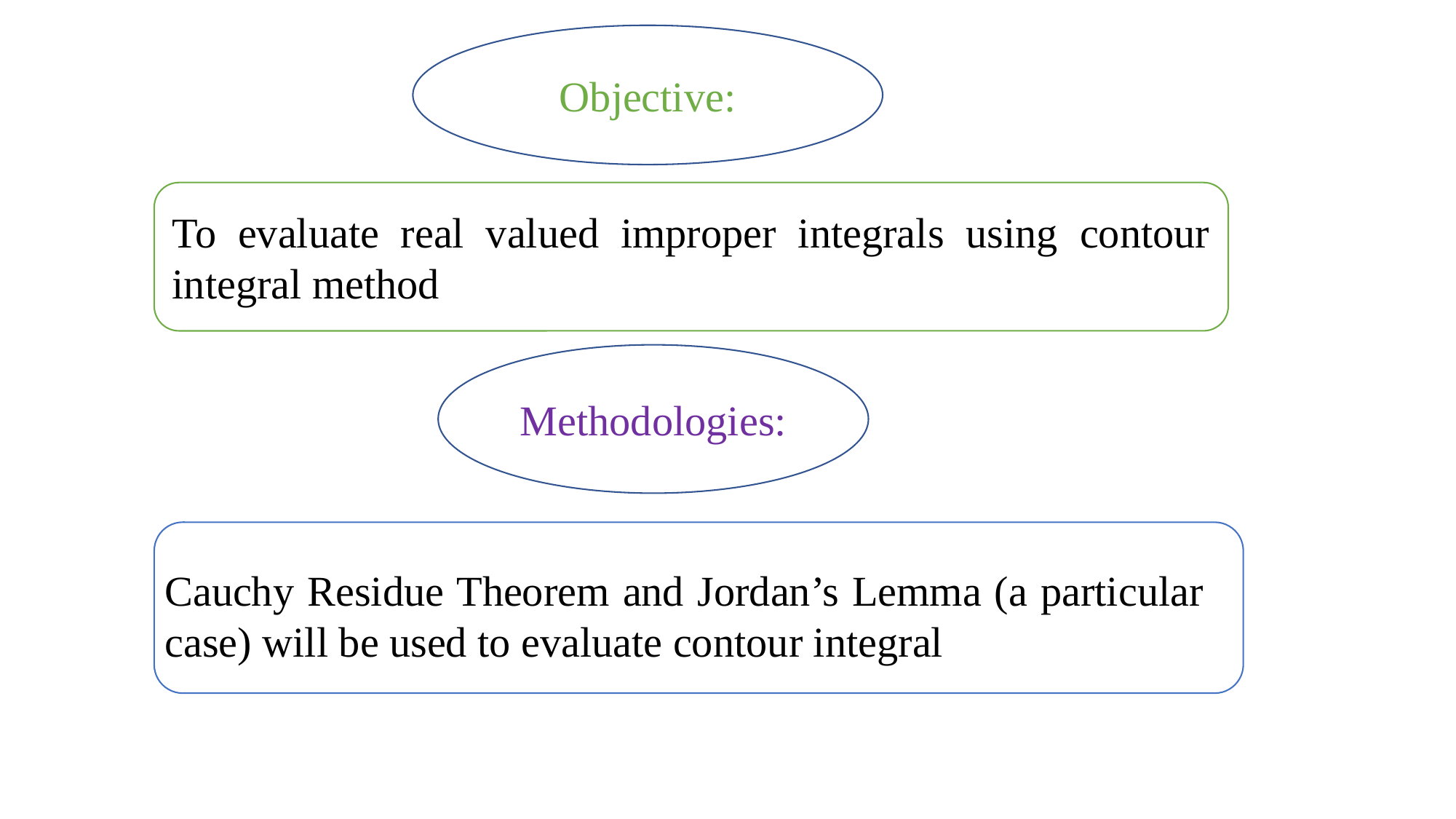

Objective:
To evaluate real valued improper integrals using contour integral method
Methodologies:

Cauchy Residue Theorem and Jordan’s Lemma (a particular case) will be used to evaluate contour integral